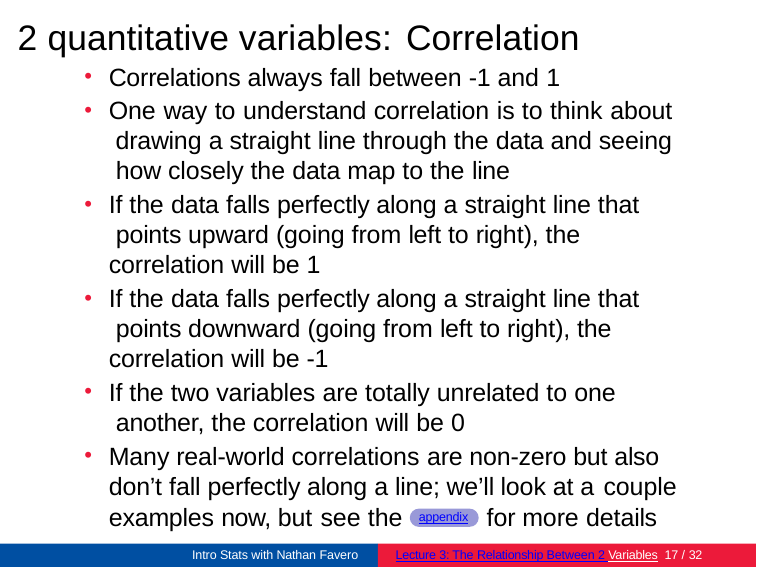

# 2 quantitative variables: Correlation
Correlations always fall between -1 and 1
One way to understand correlation is to think about  drawing a straight line through the data and seeing  how closely the data map to the line
If the data falls perfectly along a straight line that  points upward (going from left to right), the  correlation will be 1
If the data falls perfectly along a straight line that  points downward (going from left to right), the  correlation will be -1
If the two variables are totally unrelated to one  another, the correlation will be 0
Many real-world correlations are non-zero but also  don’t fall perfectly along a line; we’ll look at a couple
examples now, but see the	for more details
appendix

Intro Stats with Nathan Favero
Lecture 3: The Relationship Between 2 Variables 17 / 32